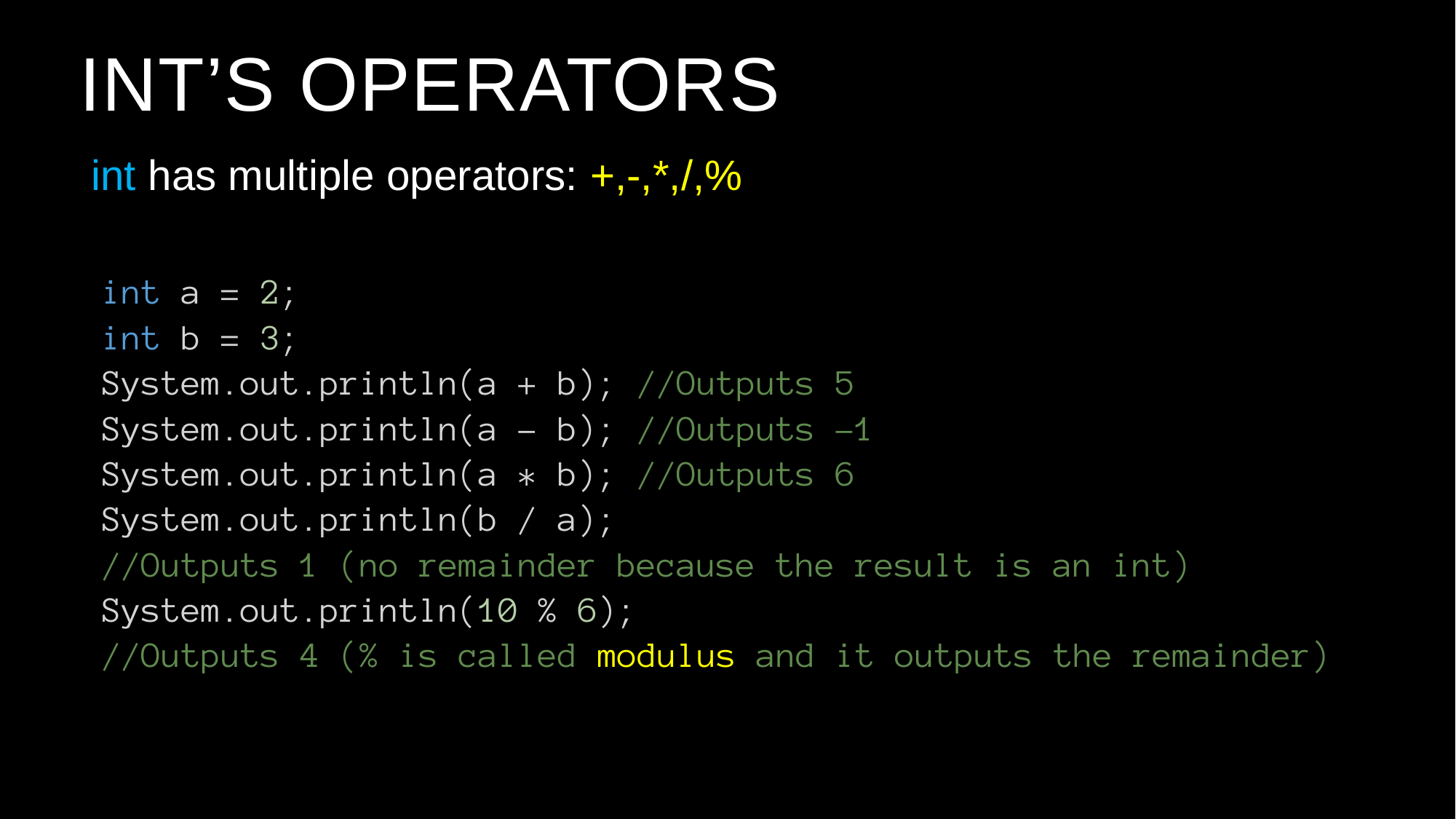

# Int’s Operators
int has multiple operators: +,-,*,/,%

int a = 2;
int b = 3;
System.out.println(a + b); //Outputs 5
System.out.println(a - b); //Outputs -1
System.out.println(a * b); //Outputs 6
System.out.println(b / a);
//Outputs 1 (no remainder because the result is an int)
System.out.println(10 % 6);
//Outputs 4 (% is called modulus and it outputs the remainder)